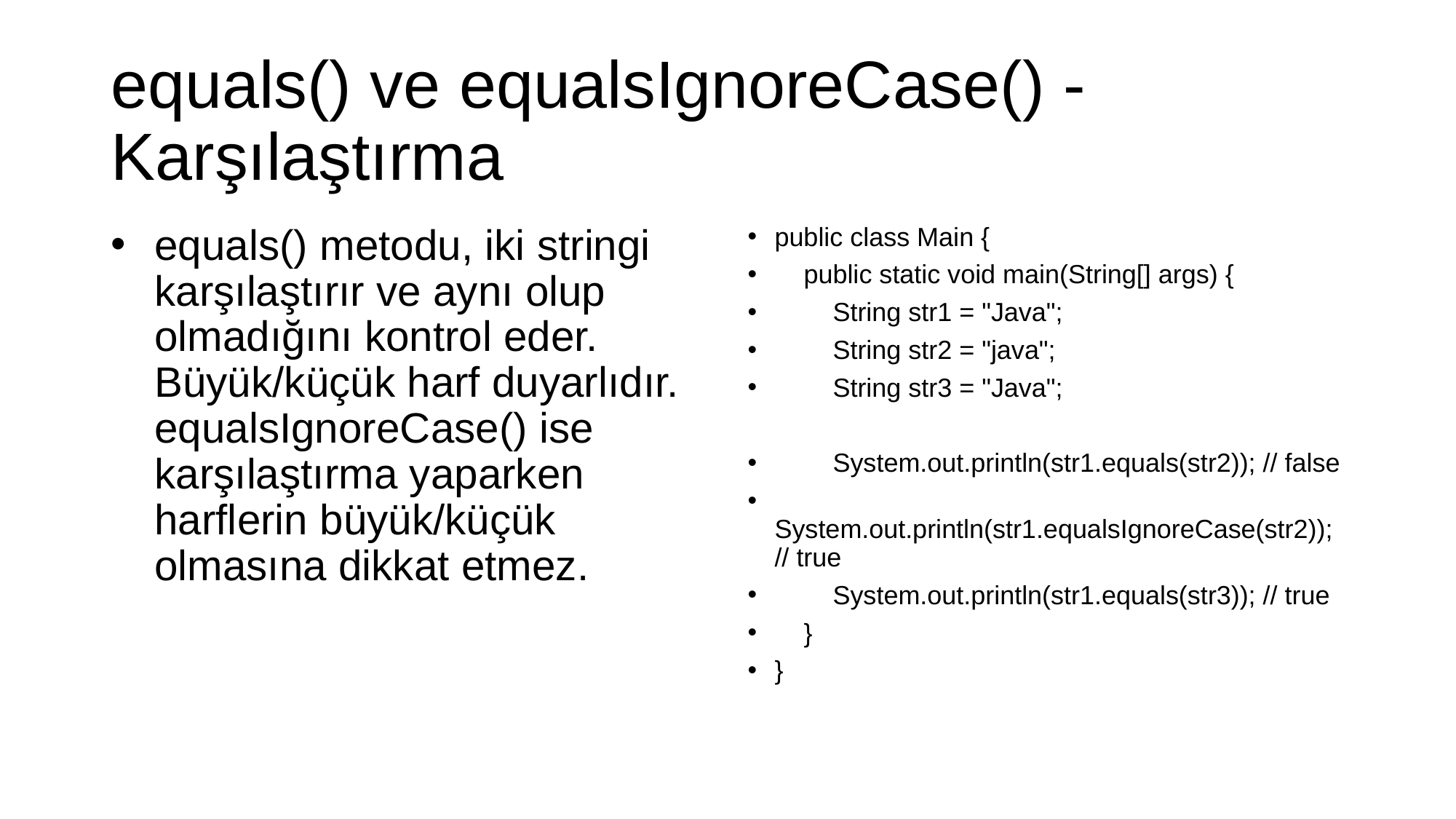

# equals() ve equalsIgnoreCase() - Karşılaştırma
equals() metodu, iki stringi karşılaştırır ve aynı olup olmadığını kontrol eder. Büyük/küçük harf duyarlıdır. equalsIgnoreCase() ise karşılaştırma yaparken harflerin büyük/küçük olmasına dikkat etmez.
public class Main {
    public static void main(String[] args) {
        String str1 = "Java";
        String str2 = "java";
        String str3 = "Java";

        System.out.println(str1.equals(str2)); // false
        System.out.println(str1.equalsIgnoreCase(str2)); // true
        System.out.println(str1.equals(str3)); // true
    }
}